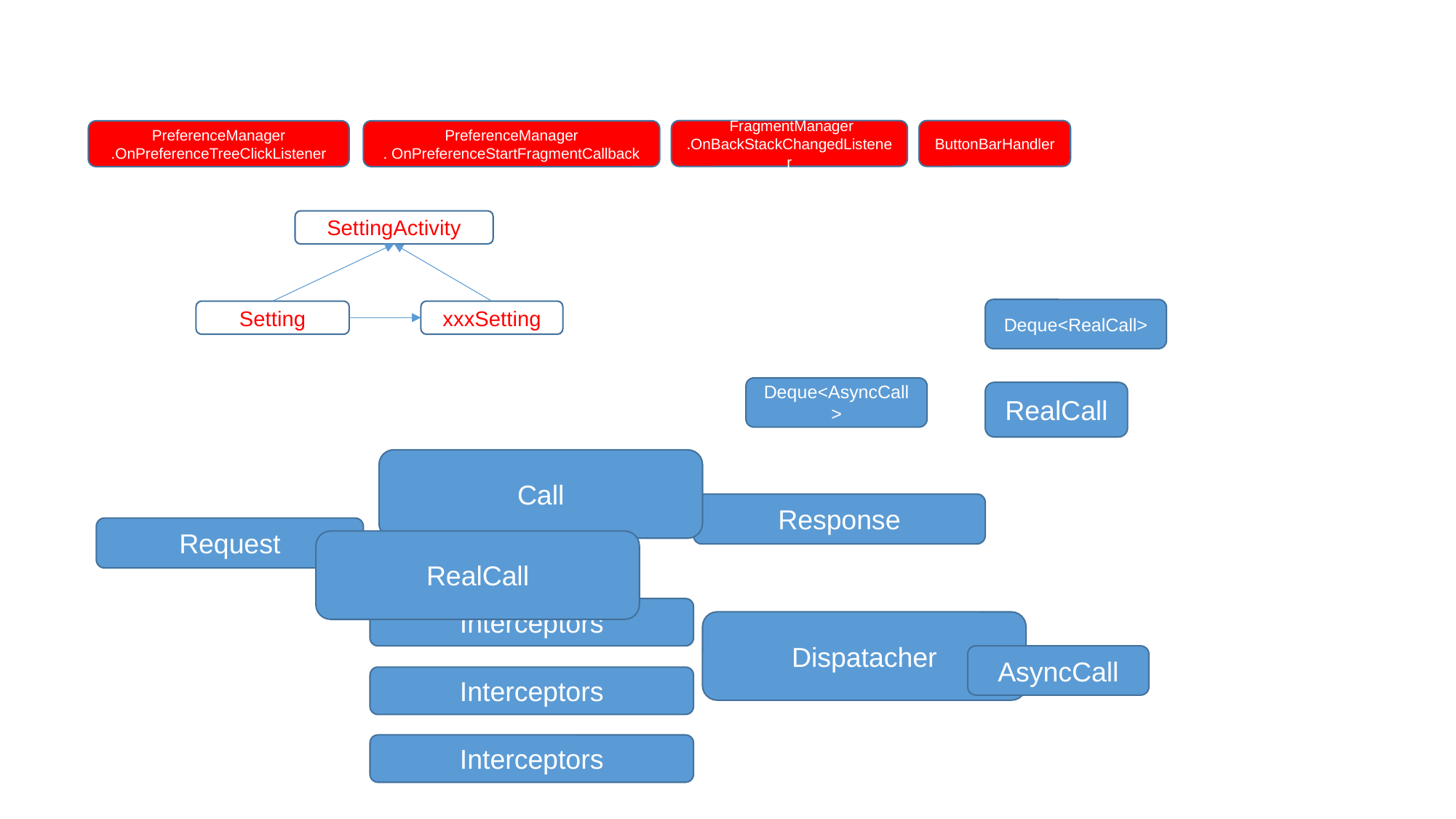

FragmentManager
.OnBackStackChangedListener
ButtonBarHandler
PreferenceManager
. OnPreferenceStartFragmentCallback
PreferenceManager
.OnPreferenceTreeClickListener
SettingActivity
Deque<RealCall>
Setting
xxxSetting
Deque<AsyncCall>
RealCall
Call
Response
Request
RealCall
Interceptors
Dispatacher
AsyncCall
Interceptors
Interceptors